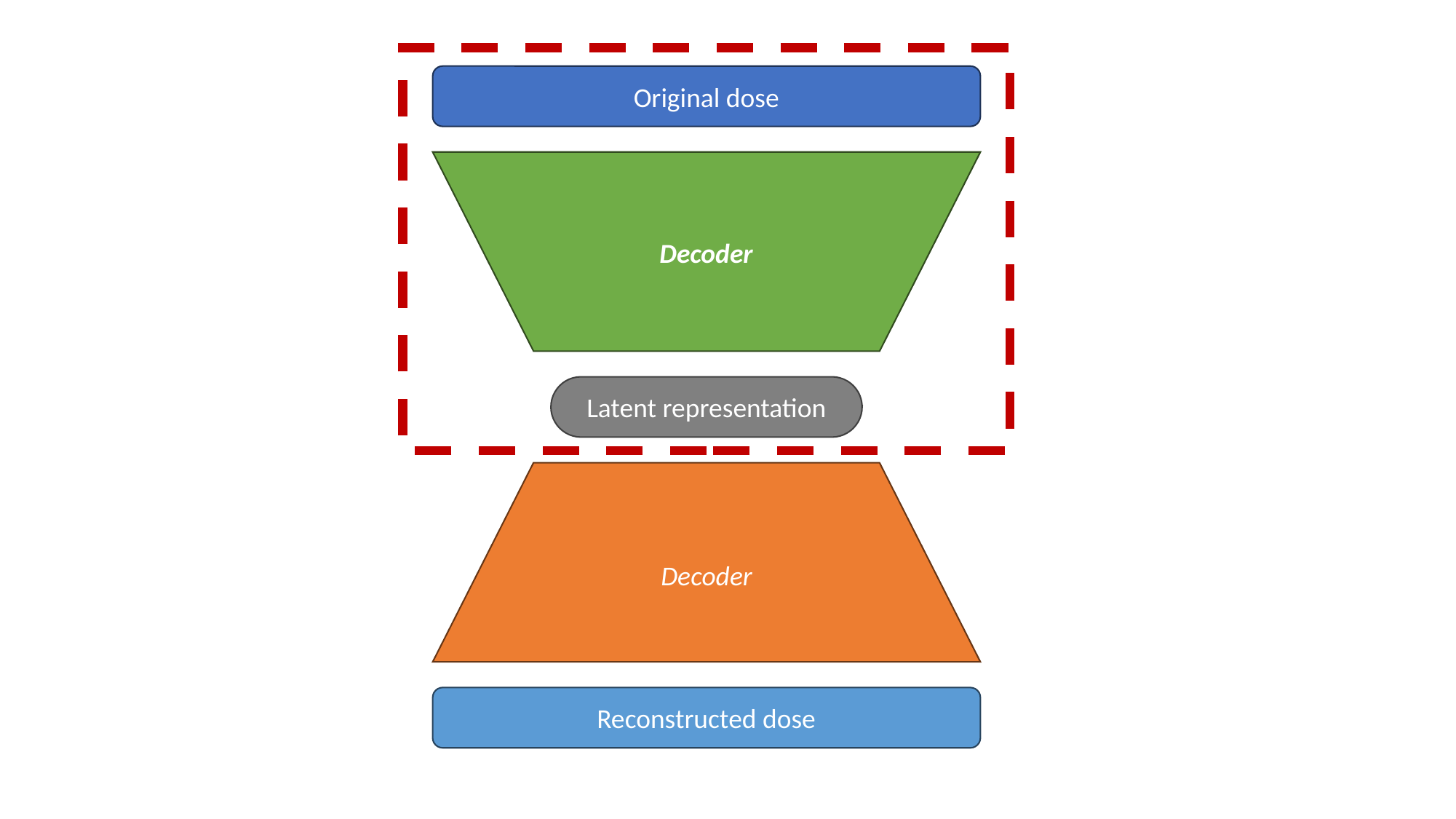

Original dose

Decoder
Latent representation
Decoder
Reconstructed dose